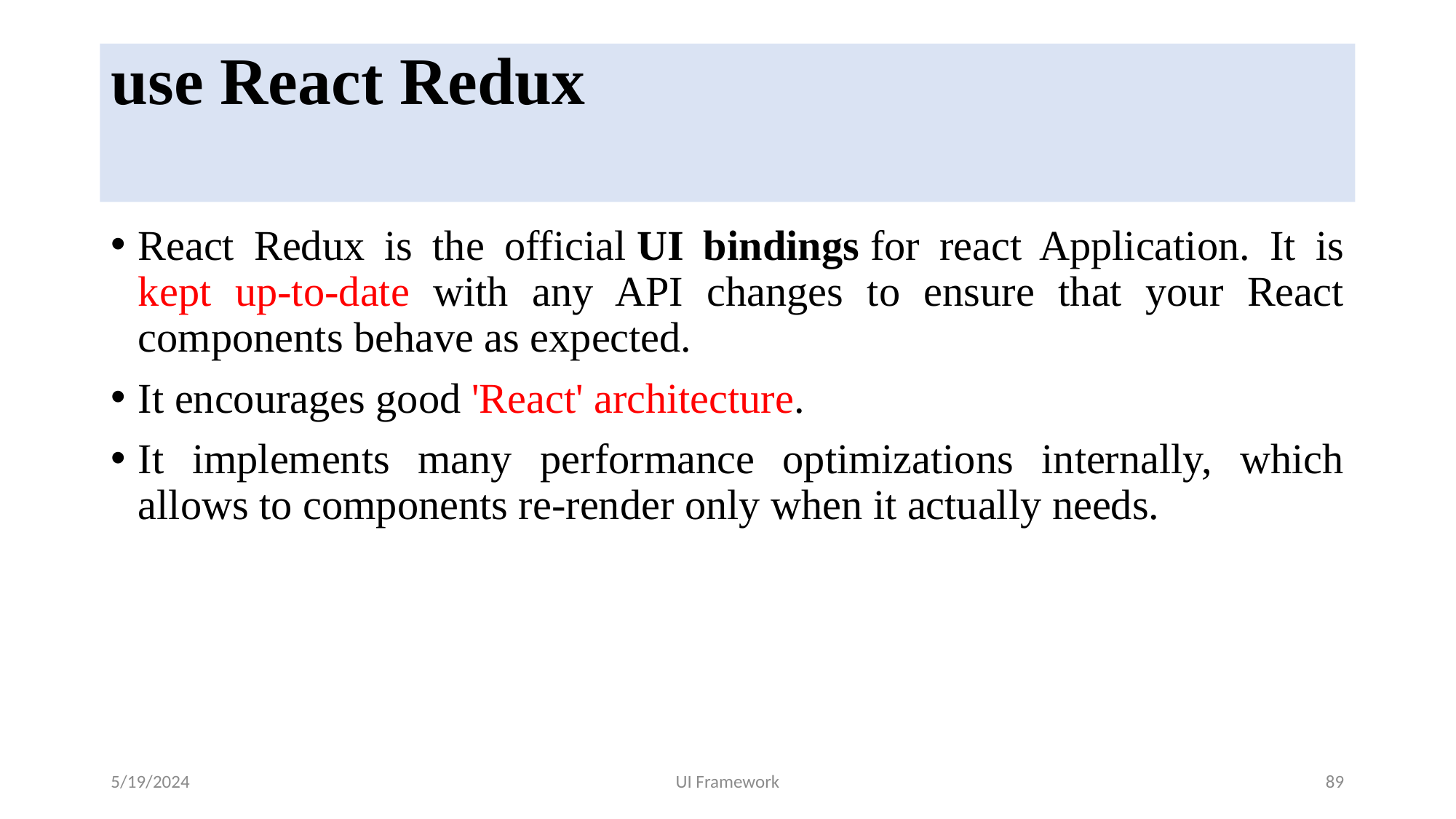

# use React Redux
React Redux is the official UI bindings for react Application. It is kept up-to-date with any API changes to ensure that your React components behave as expected.
It encourages good 'React' architecture.
It implements many performance optimizations internally, which allows to components re-render only when it actually needs.

5/19/2024
UI Framework
89